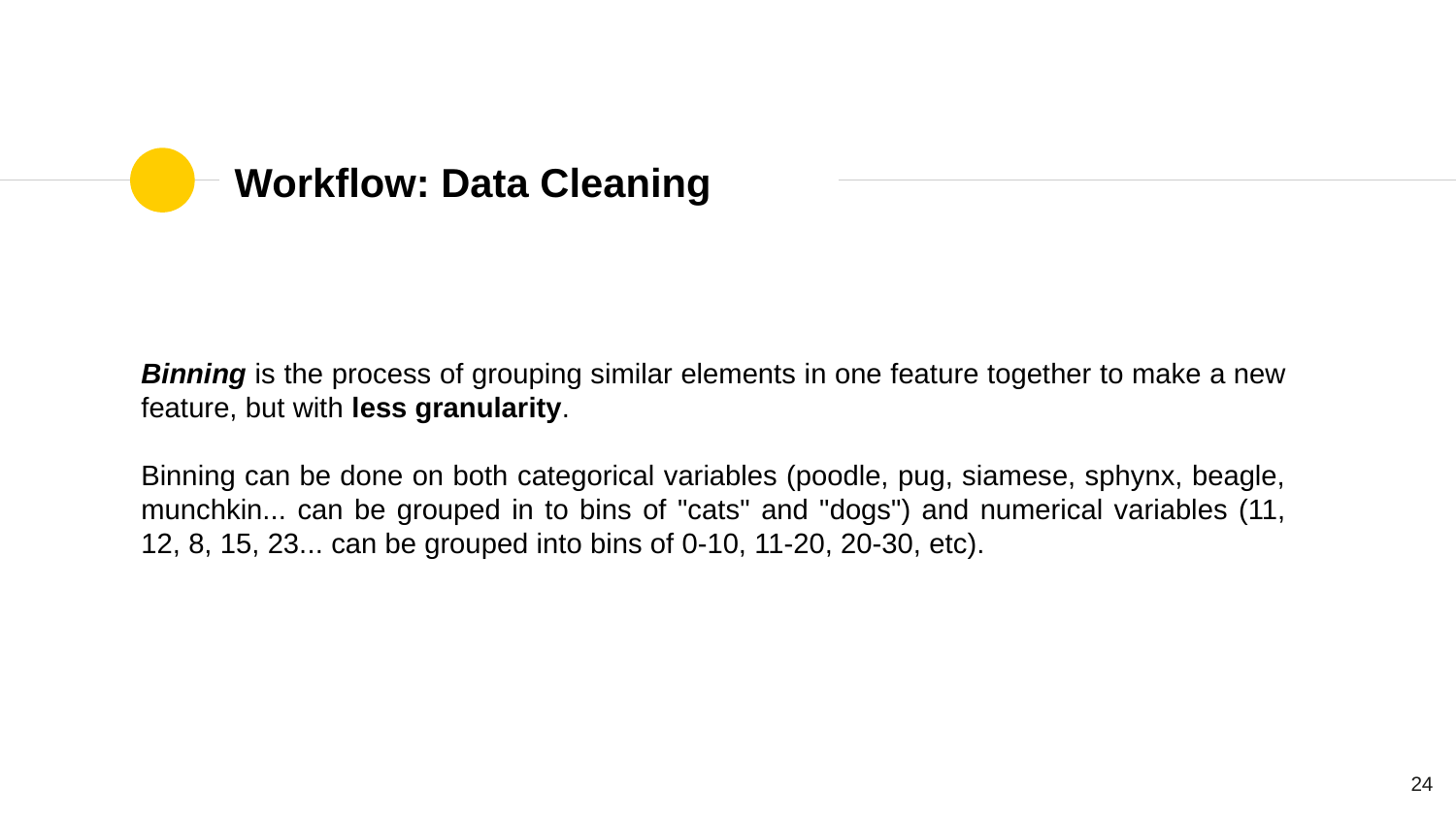

# Workflow: Data Cleaning

Binning is the process of grouping similar elements in one feature together to make a new feature, but with less granularity.

Binning can be done on both categorical variables (poodle, pug, siamese, sphynx, beagle, munchkin... can be grouped in to bins of "cats" and "dogs") and numerical variables (11, 12, 8, 15, 23... can be grouped into bins of 0-10, 11-20, 20-30, etc).

24